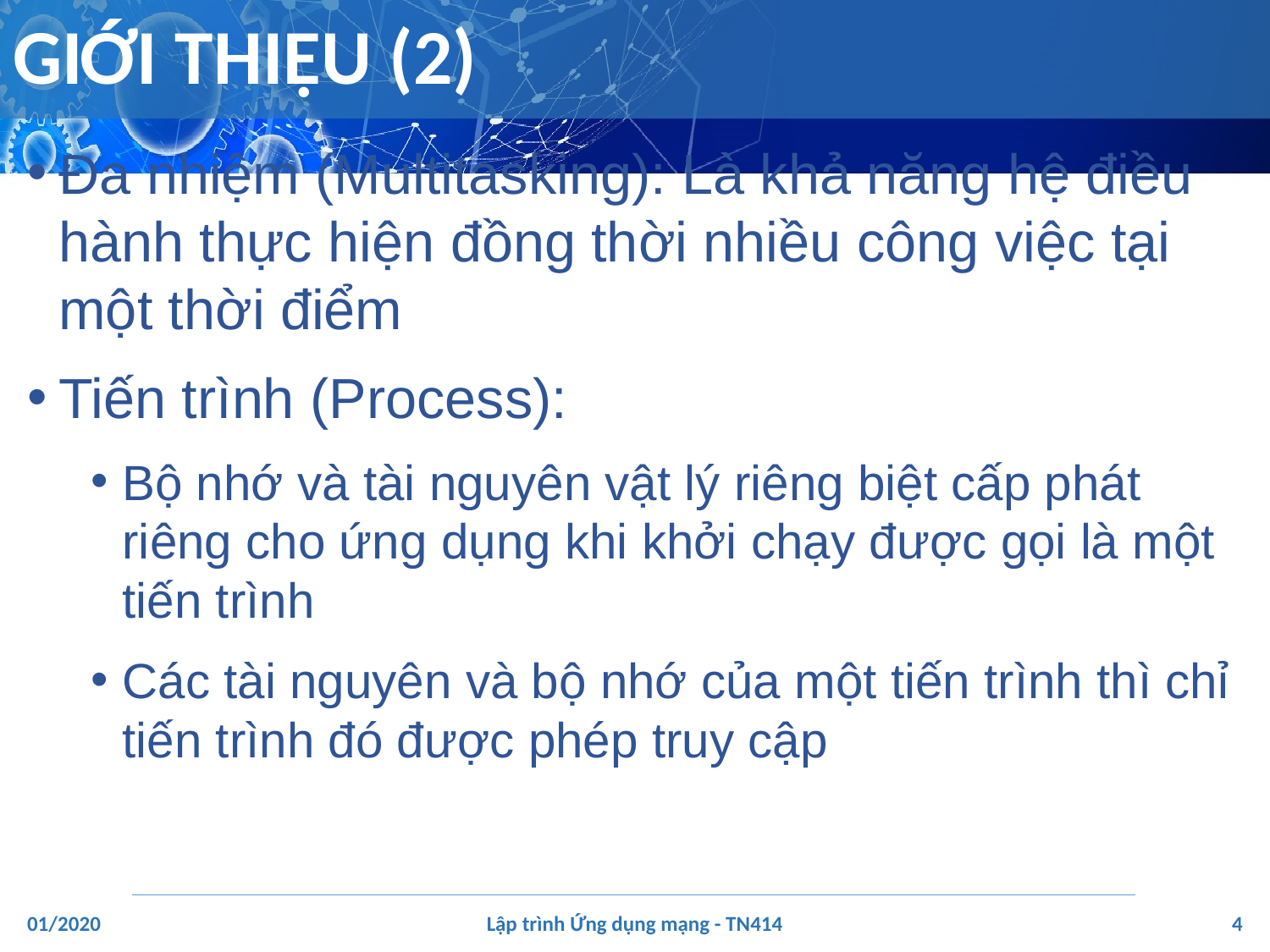

# GIỚI THIỆU (2)
Đa nhiệm (Multitasking): Là khả năng hệ điều hành thực hiện đồng thời nhiều công việc tại một thời điểm
Tiến trình (Process):
Bộ nhớ và tài nguyên vật lý riêng biệt cấp phát riêng cho ứng dụng khi khởi chạy được gọi là một tiến trình
Các tài nguyên và bộ nhớ của một tiến trình thì chỉ tiến trình đó được phép truy cập
4
01/2020
Lập trình Ứng dụng mạng - TN414